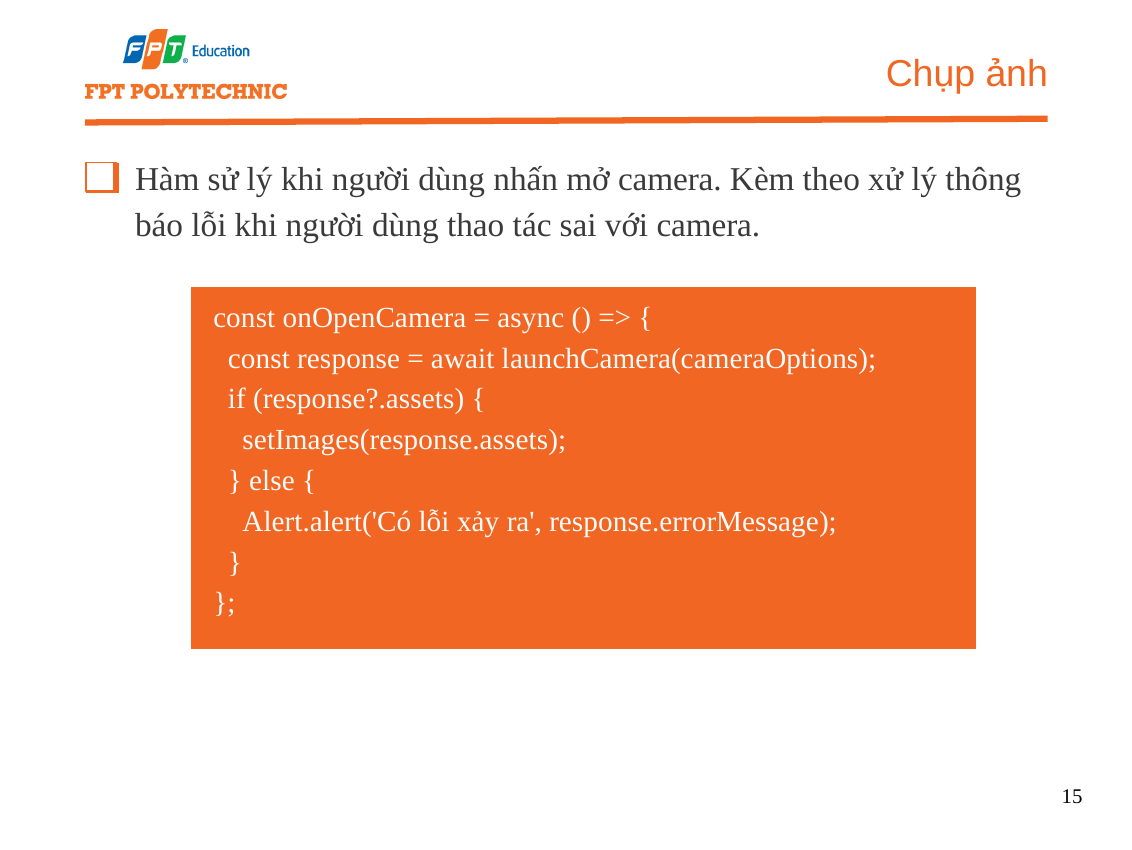

Chụp ảnh

Hàm sử lý khi người dùng nhấn mở camera. Kèm theo xử lý thông báo lỗi khi người dùng thao tác sai với camera.

  const onOpenCamera = async () => {
    const response = await launchCamera(cameraOptions);
    if (response?.assets) {
      setImages(response.assets);
    } else {
      Alert.alert('Có lỗi xảy ra', response.errorMessage);
    }
  };
15